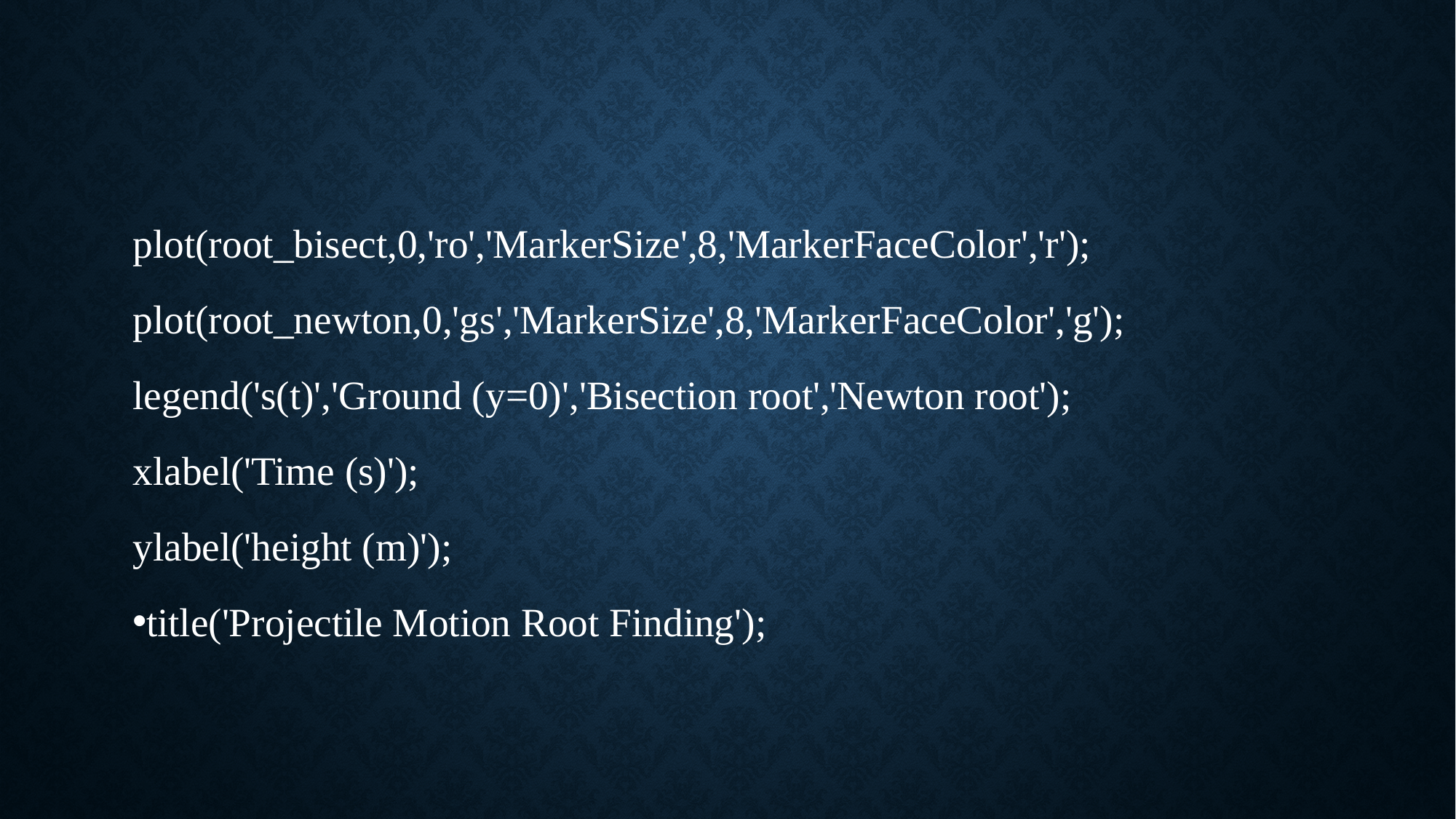

plot(root_bisect,0,'ro','MarkerSize',8,'MarkerFaceColor','r');
plot(root_newton,0,'gs','MarkerSize',8,'MarkerFaceColor','g');
legend('s(t)','Ground (y=0)','Bisection root','Newton root');
xlabel('Time (s)');
ylabel('height (m)');
title('Projectile Motion Root Finding');